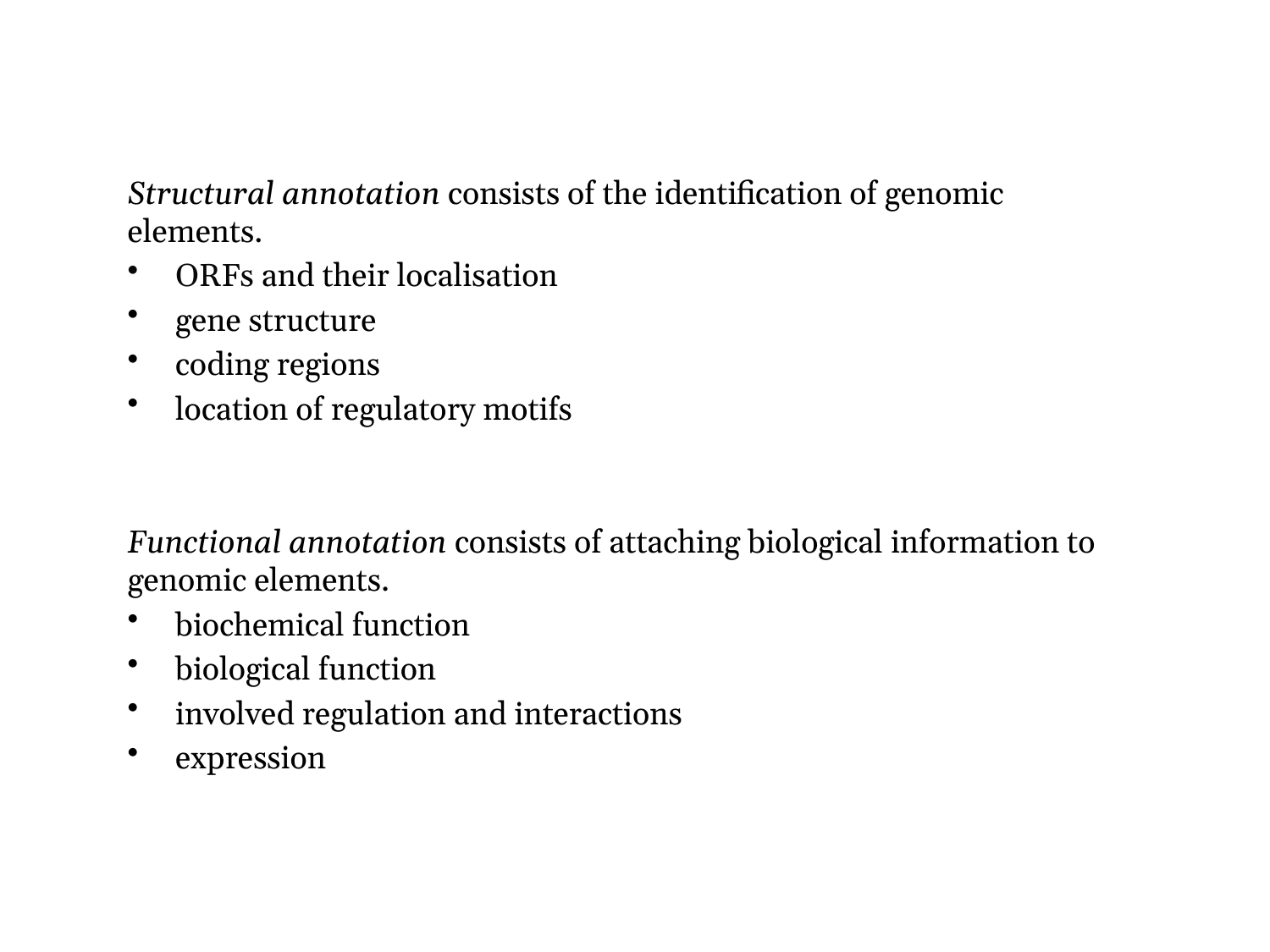

Structural annotation consists of the identification of genomic elements.
ORFs and their localisation
gene structure
coding regions
location of regulatory motifs

Functional annotation consists of attaching biological information to genomic elements.
biochemical function
biological function
involved regulation and interactions
expression